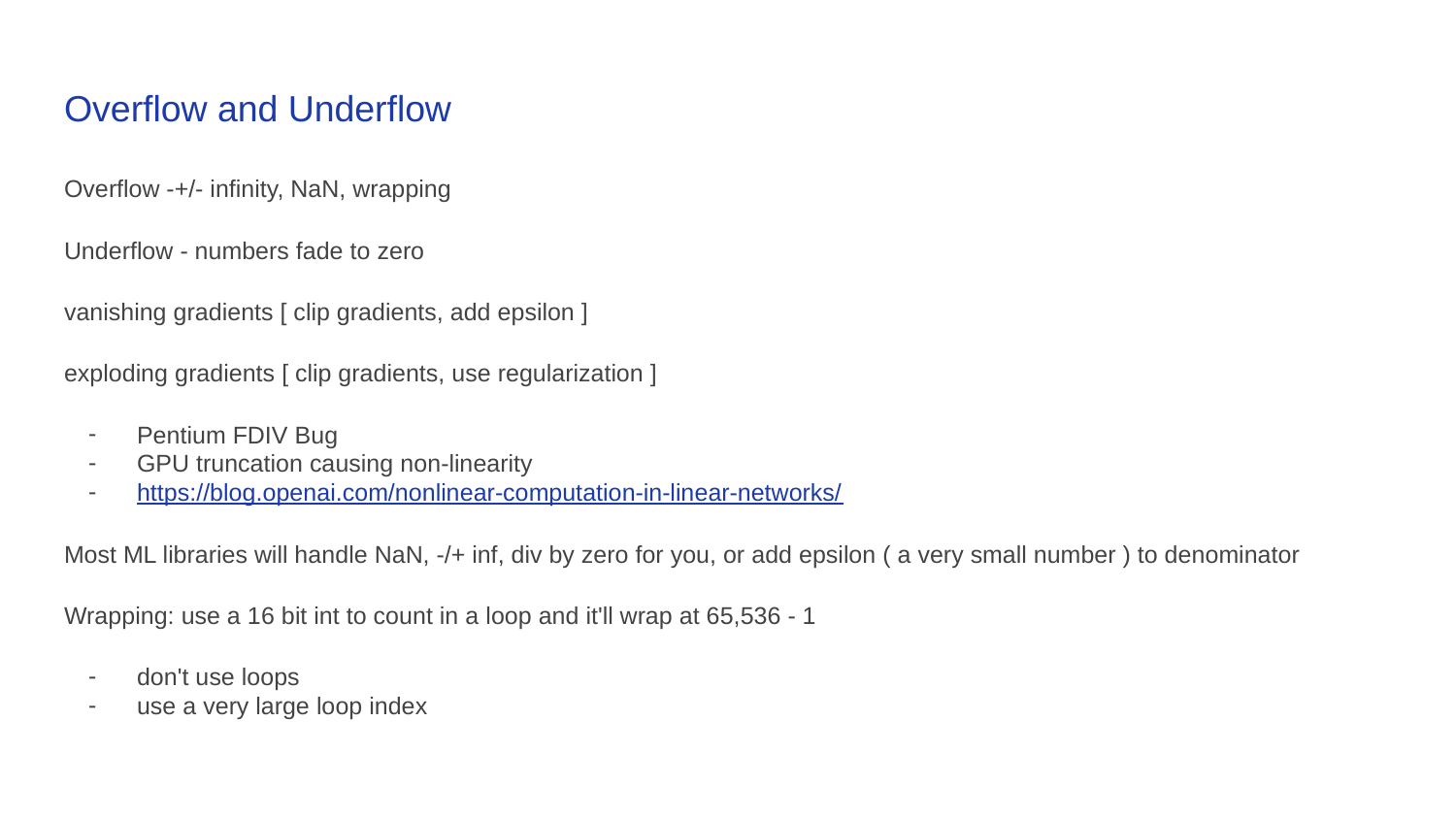

# Overflow and Underflow
Overflow -+/- infinity, NaN, wrapping
Underflow - numbers fade to zero
vanishing gradients [ clip gradients, add epsilon ]
exploding gradients [ clip gradients, use regularization ]
Pentium FDIV Bug
GPU truncation causing non-linearity
https://blog.openai.com/nonlinear-computation-in-linear-networks/
Most ML libraries will handle NaN, -/+ inf, div by zero for you, or add epsilon ( a very small number ) to denominator
Wrapping: use a 16 bit int to count in a loop and it'll wrap at 65,536 - 1
don't use loops
use a very large loop index